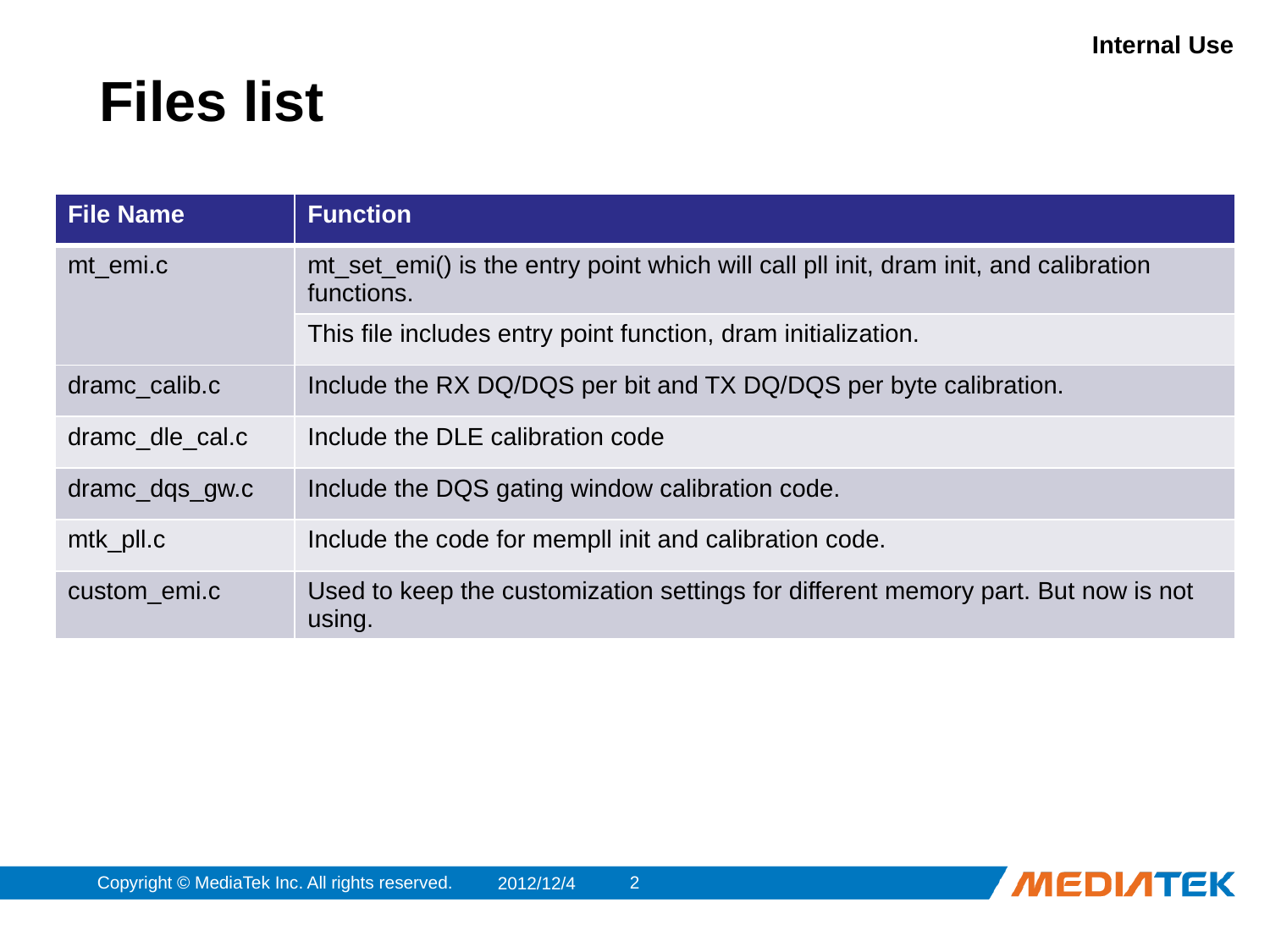

# Files list
| File Name | Function |
| --- | --- |
| mt\_emi.c | mt\_set\_emi() is the entry point which will call pll init, dram init, and calibration functions. |
|  | This file includes entry point function, dram initialization. |
| dramc\_calib.c | Include the RX DQ/DQS per bit and TX DQ/DQS per byte calibration. |
| dramc\_dle\_cal.c | Include the DLE calibration code |
| dramc\_dqs\_gw.c | Include the DQS gating window calibration code. |
| mtk\_pll.c | Include the code for mempll init and calibration code. |
| custom\_emi.c | Used to keep the customization settings for different memory part. But now is not using. |
Copyright © MediaTek Inc. All rights reserved.
2
2012/12/4